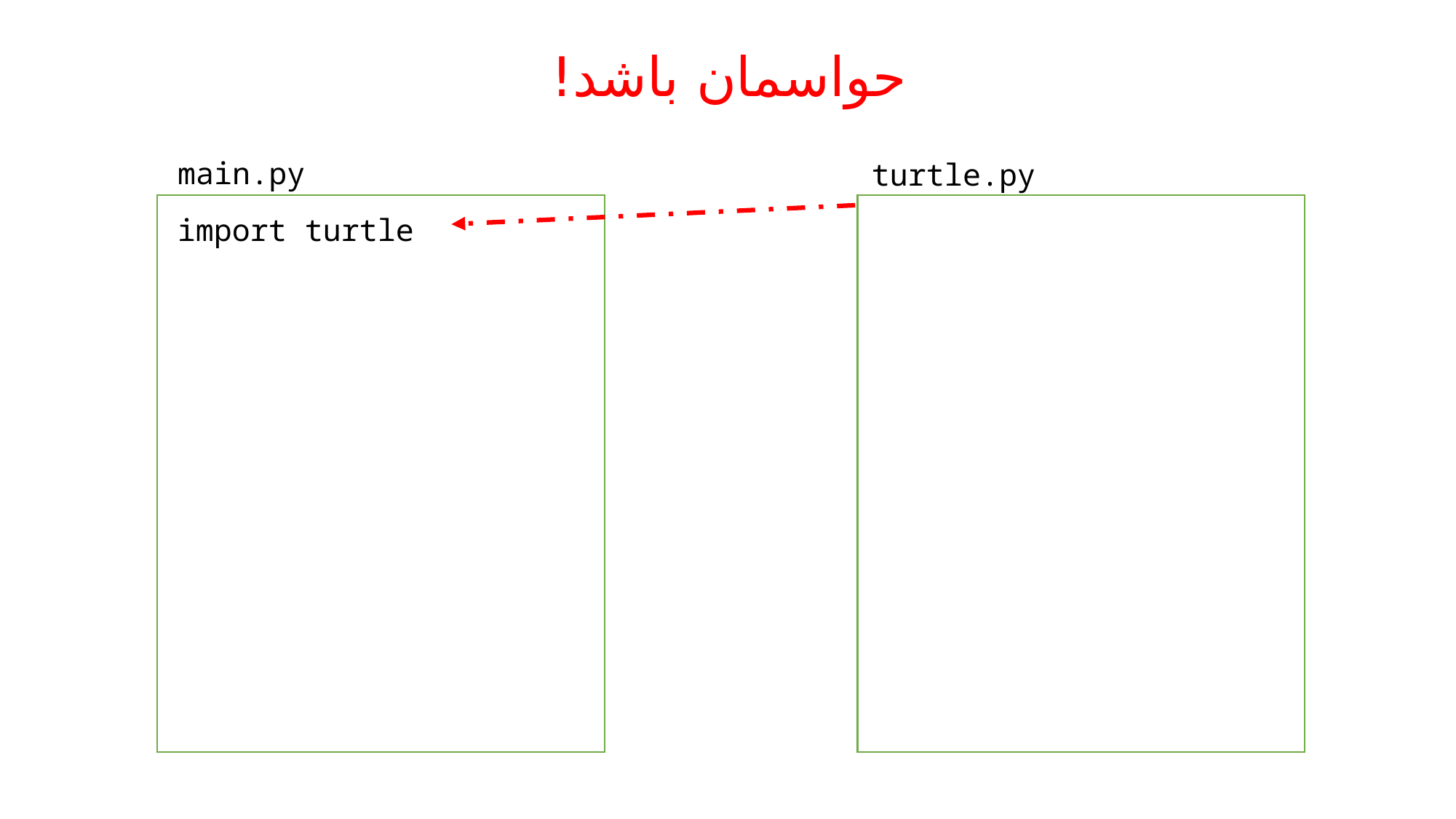

# حواسمان باشد!
turtle.py
main.py
import turtle